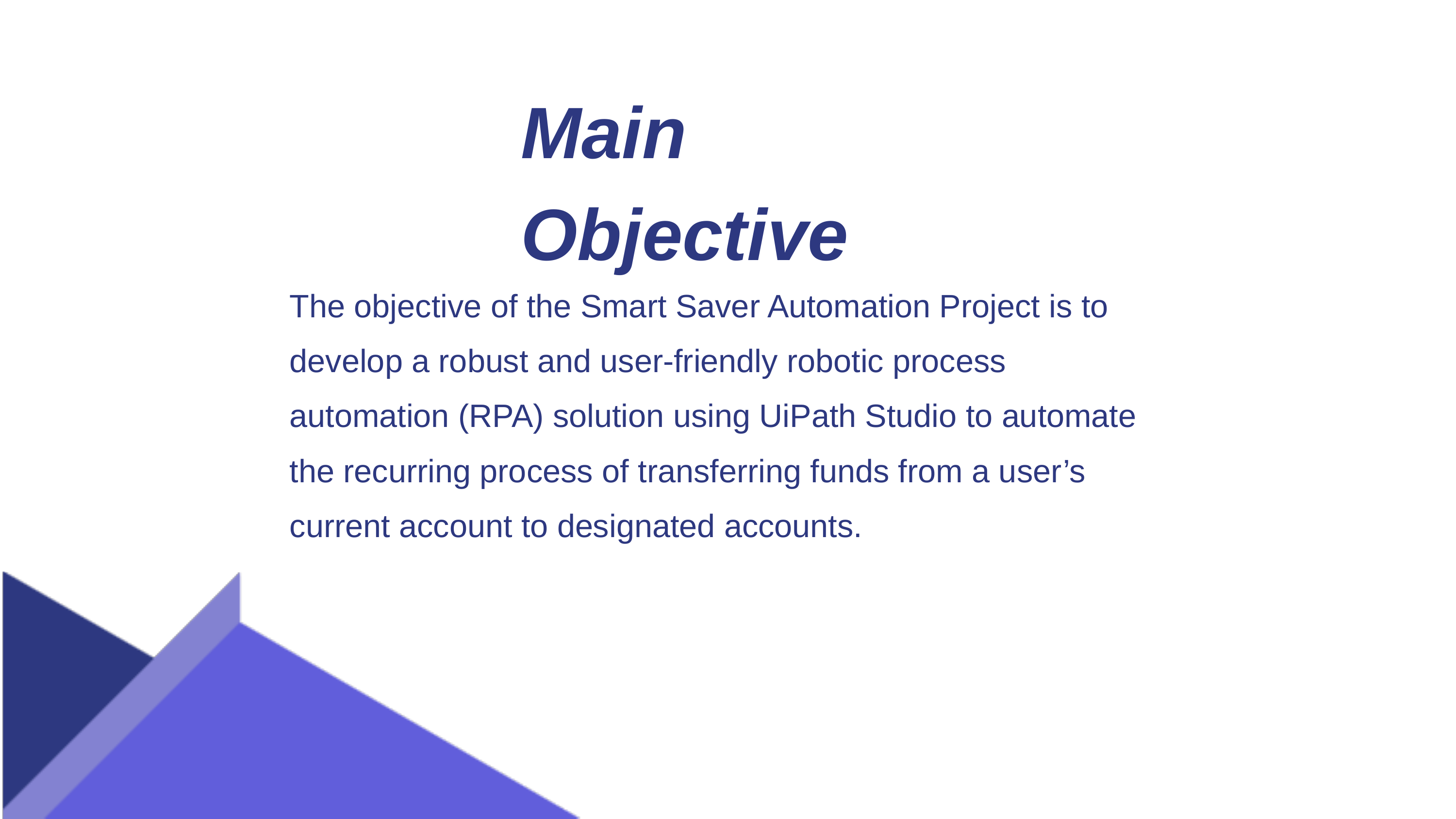

Main Objective
The objective of the Smart Saver Automation Project is to develop a robust and user-friendly robotic process automation (RPA) solution using UiPath Studio to automate the recurring process of transferring funds from a user’s current account to designated accounts.